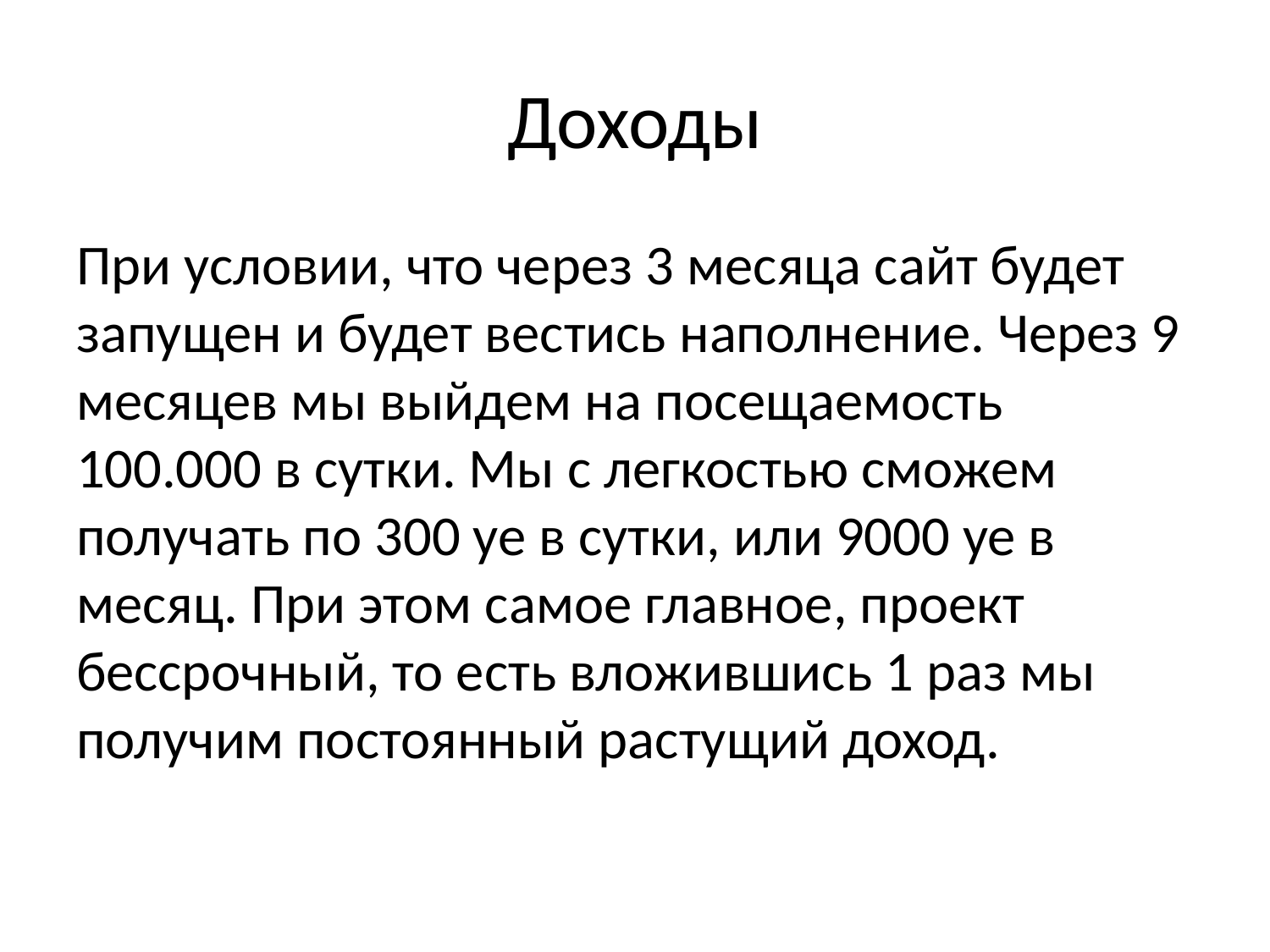

# Доходы
При условии, что через 3 месяца сайт будет запущен и будет вестись наполнение. Через 9 месяцев мы выйдем на посещаемость 100.000 в сутки. Мы с легкостью сможем получать по 300 уе в сутки, или 9000 уе в месяц. При этом самое главное, проект бессрочный, то есть вложившись 1 раз мы получим постоянный растущий доход.